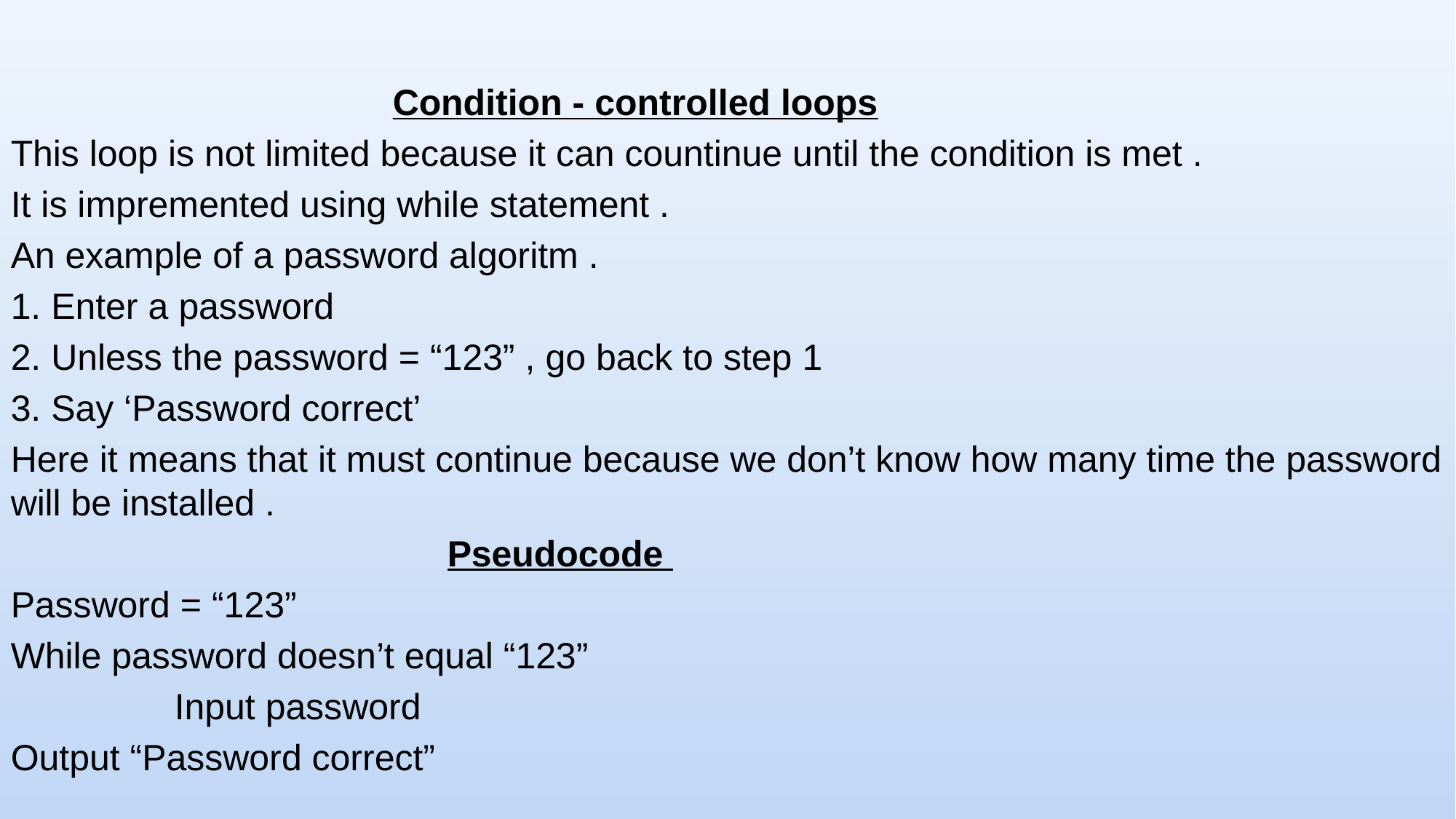

#
Condition - controlled loops
This loop is not limited because it can countinue until the condition is met .
It is impremented using while statement .
An example of a password algoritm .
1. Enter a password
2. Unless the password = “123” , go back to step 1
3. Say ‘Password correct’
Here it means that it must continue because we don’t know how many time the password will be installed .
Pseudocode
Password = “123”
While password doesn’t equal “123”
Input password
Output “Password correct”